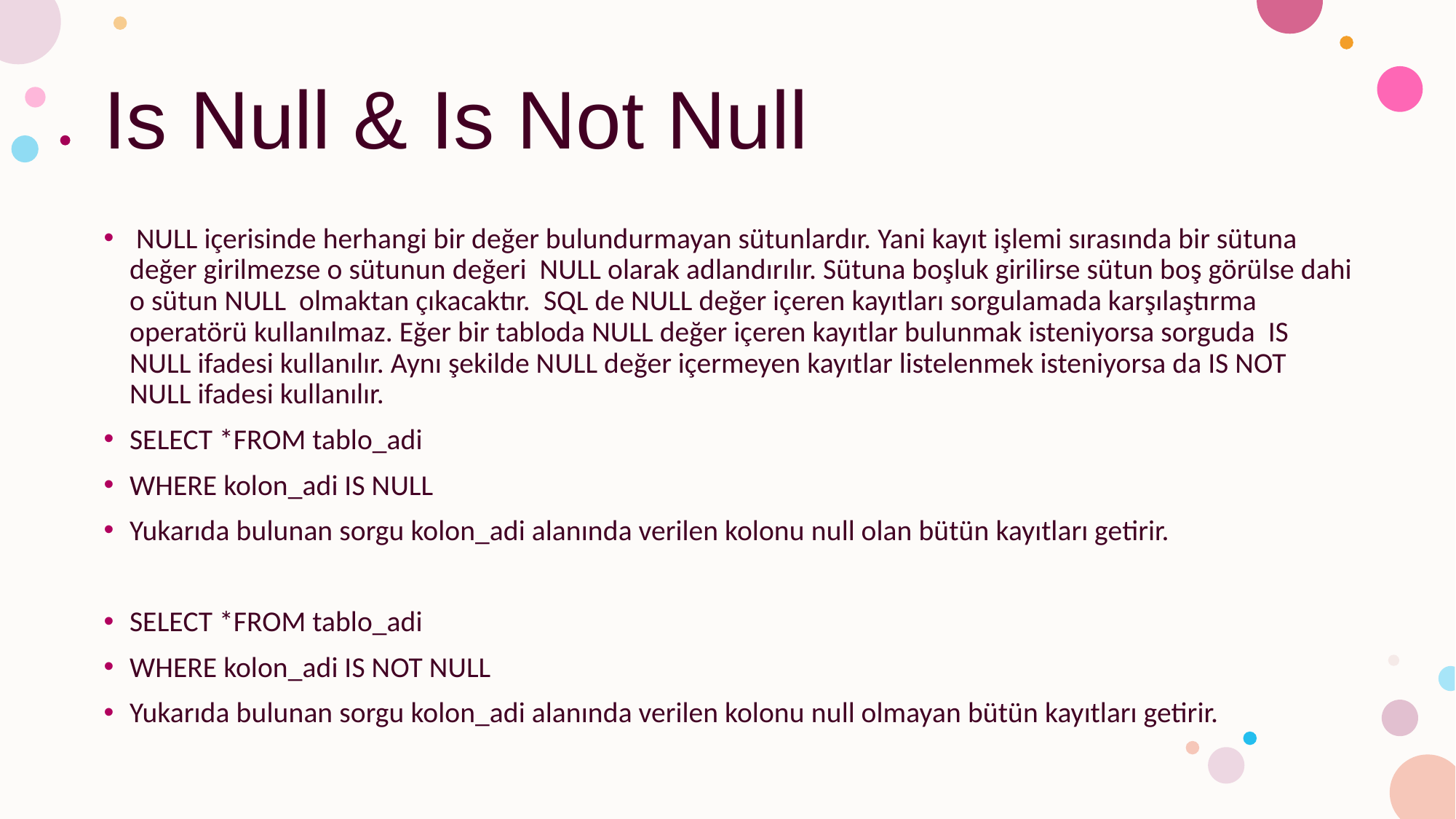

# Is Null & Is Not Null
 NULL içerisinde herhangi bir değer bulundurmayan sütunlardır. Yani kayıt işlemi sırasında bir sütuna değer girilmezse o sütunun değeri  NULL olarak adlandırılır. Sütuna boşluk girilirse sütun boş görülse dahi o sütun NULL  olmaktan çıkacaktır.  SQL de NULL değer içeren kayıtları sorgulamada karşılaştırma operatörü kullanılmaz. Eğer bir tabloda NULL değer içeren kayıtlar bulunmak isteniyorsa sorguda  IS NULL ifadesi kullanılır. Aynı şekilde NULL değer içermeyen kayıtlar listelenmek isteniyorsa da IS NOT NULL ifadesi kullanılır.
SELECT *FROM tablo_adi
WHERE kolon_adi IS NULL
Yukarıda bulunan sorgu kolon_adi alanında verilen kolonu null olan bütün kayıtları getirir.

SELECT *FROM tablo_adi
WHERE kolon_adi IS NOT NULL
Yukarıda bulunan sorgu kolon_adi alanında verilen kolonu null olmayan bütün kayıtları getirir.